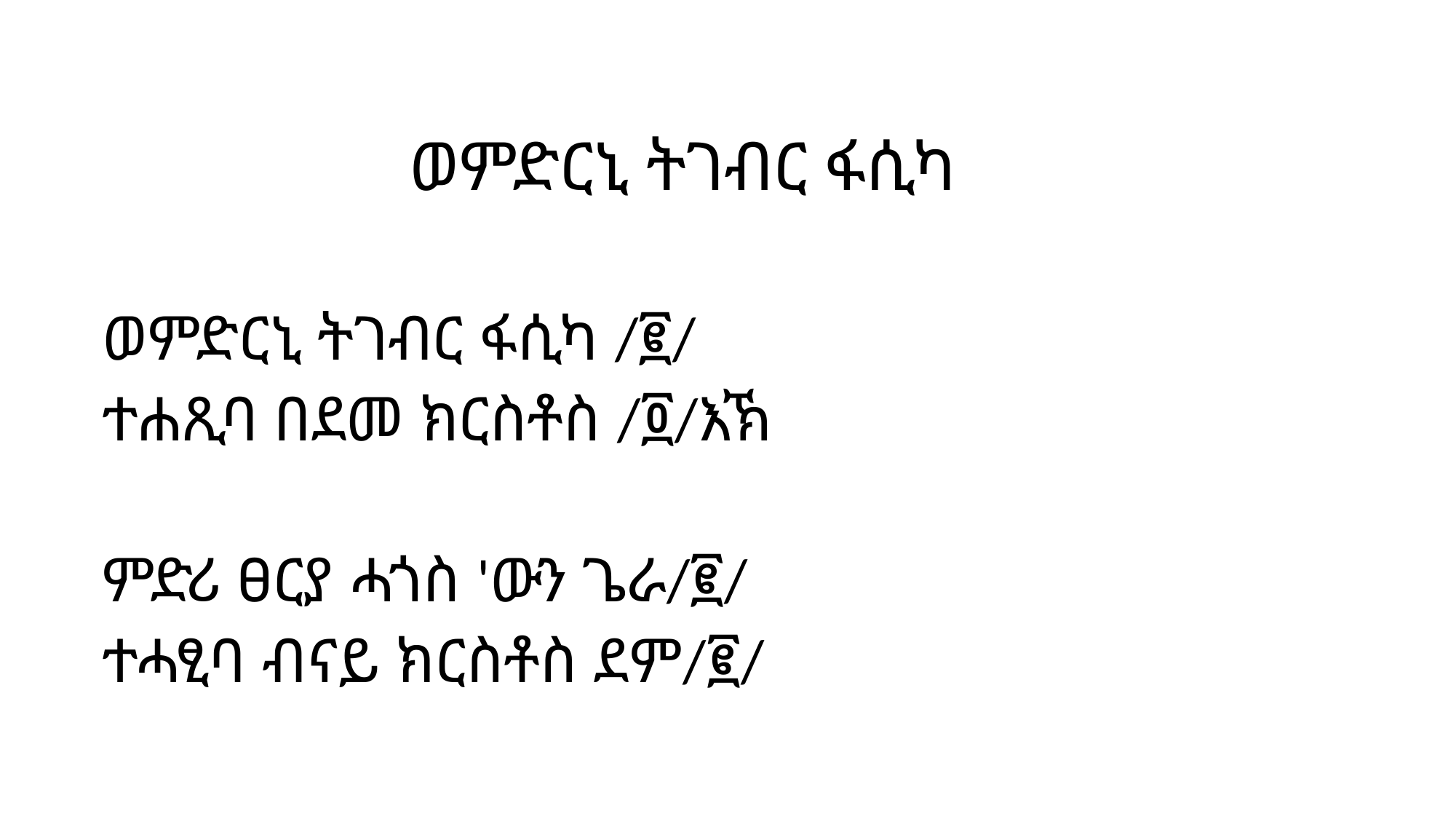

ወምድርኒ ትገብር ፋሲካ

ወምድርኒ ትገብር ፋሲካ /፪/
ተሐጺባ በደመ ክርስቶስ /፬/እኽ

ምድሪ ፀርያ ሓጎስ 'ውን ጌራ/፪/
ተሓፂባ ብናይ ክርስቶስ ደም/፪/